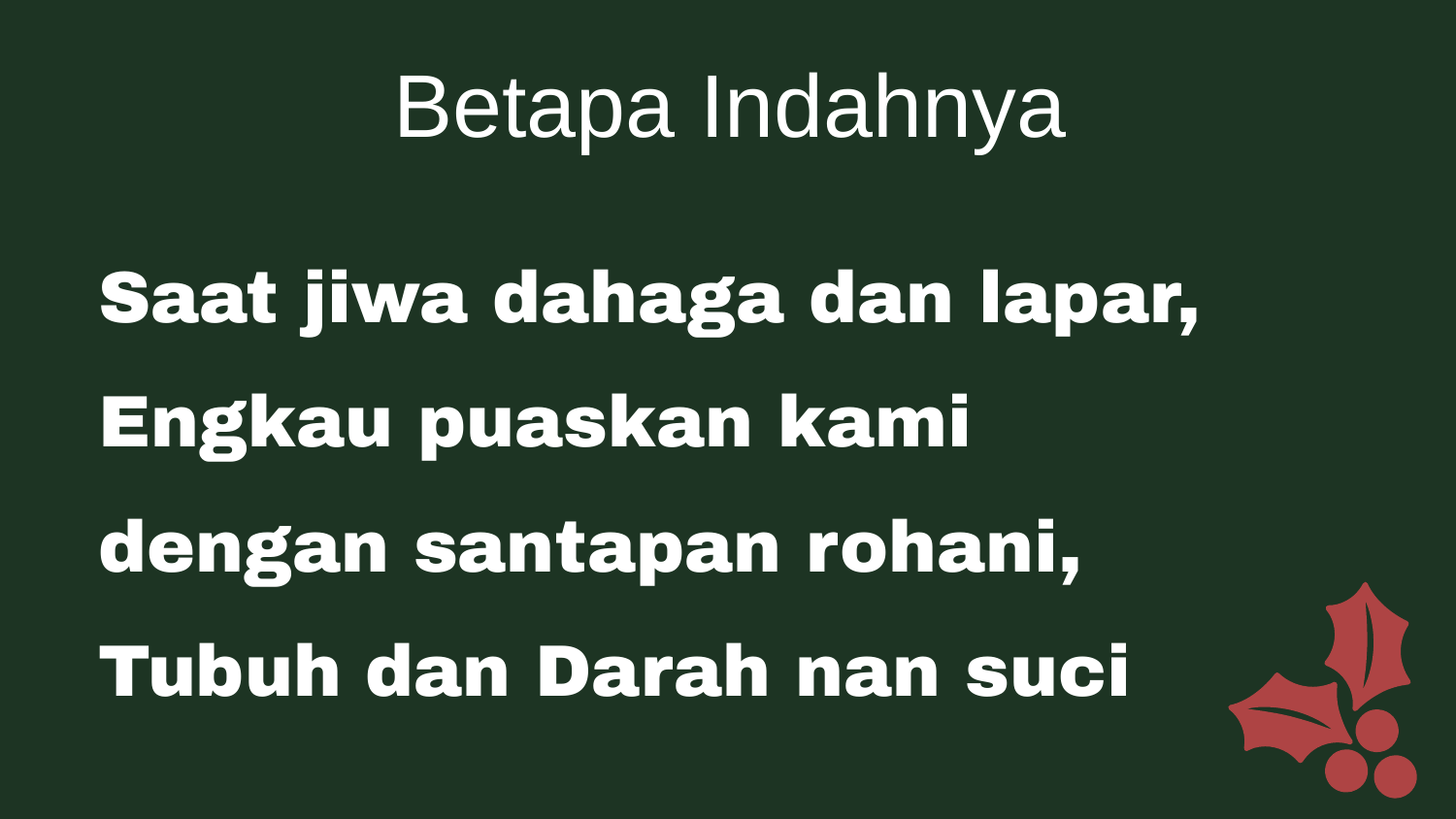

Betapa Indahnya
Saat jiwa dahaga dan lapar,
Engkau puaskan kami
dengan santapan rohani,
Tubuh dan Darah nan suci